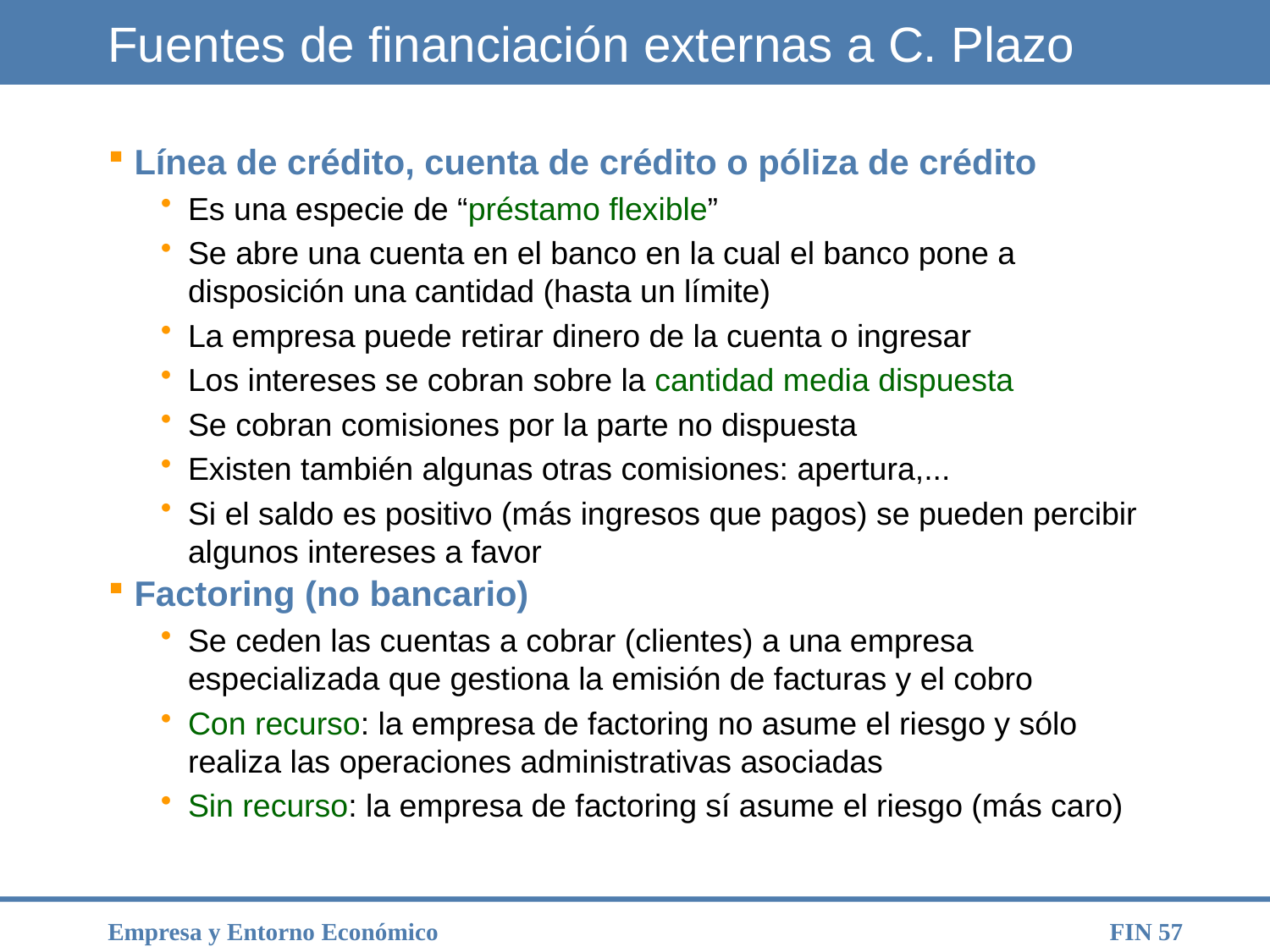

# Fuentes de financiación externas a C. Plazo
Línea de crédito, cuenta de crédito o póliza de crédito
Es una especie de “préstamo flexible”
Se abre una cuenta en el banco en la cual el banco pone a disposición una cantidad (hasta un límite)
La empresa puede retirar dinero de la cuenta o ingresar
Los intereses se cobran sobre la cantidad media dispuesta
Se cobran comisiones por la parte no dispuesta
Existen también algunas otras comisiones: apertura,...
Si el saldo es positivo (más ingresos que pagos) se pueden percibir algunos intereses a favor
Factoring (no bancario)
Se ceden las cuentas a cobrar (clientes) a una empresa especializada que gestiona la emisión de facturas y el cobro
Con recurso: la empresa de factoring no asume el riesgo y sólo realiza las operaciones administrativas asociadas
Sin recurso: la empresa de factoring sí asume el riesgo (más caro)